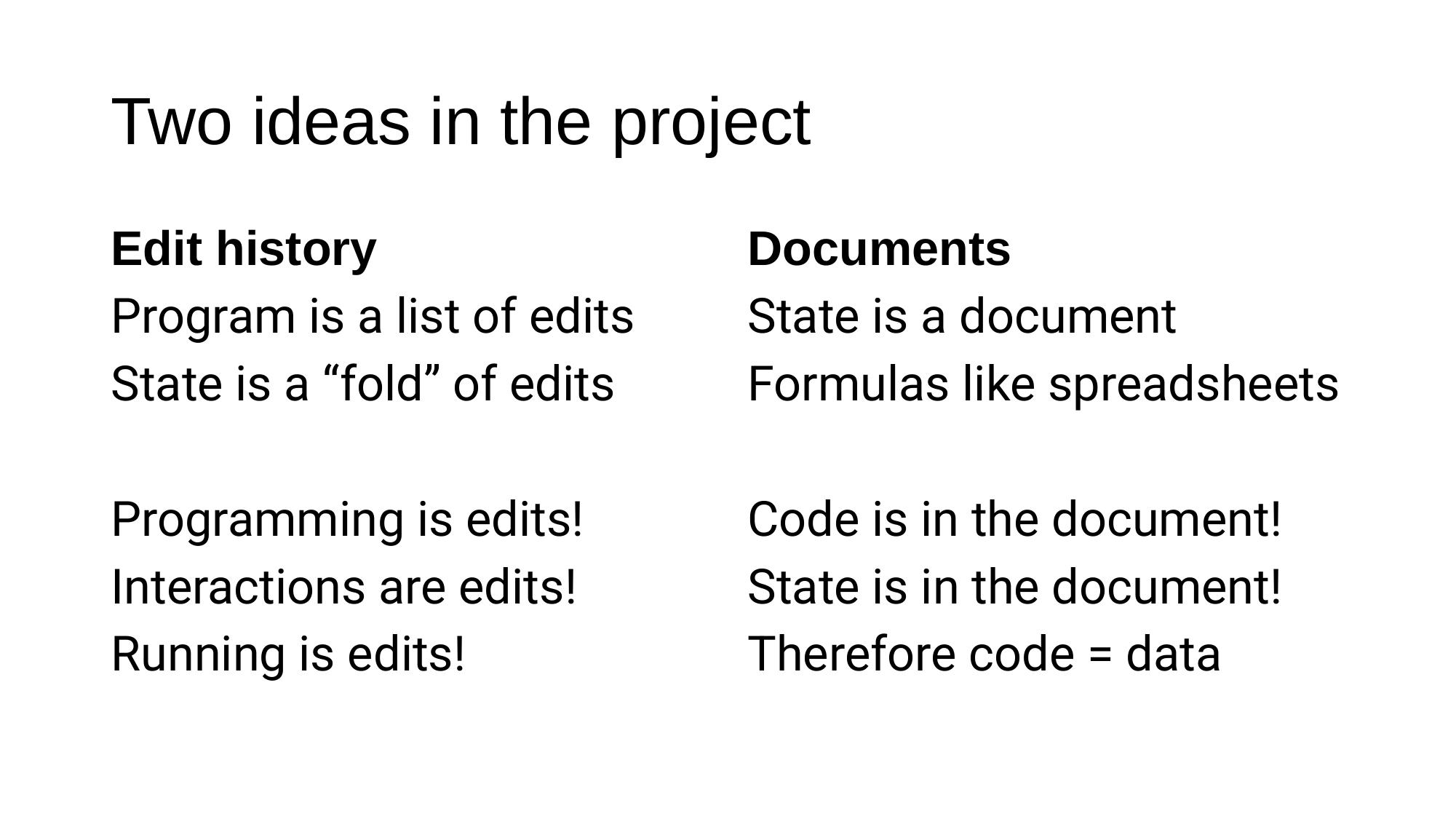

# Two ideas in the project
Edit history
Program is a list of edits
State is a “fold” of edits

Programming is edits!
Interactions are edits!
Running is edits!
Documents
State is a document
Formulas like spreadsheets

Code is in the document!
State is in the document!
Therefore code = data